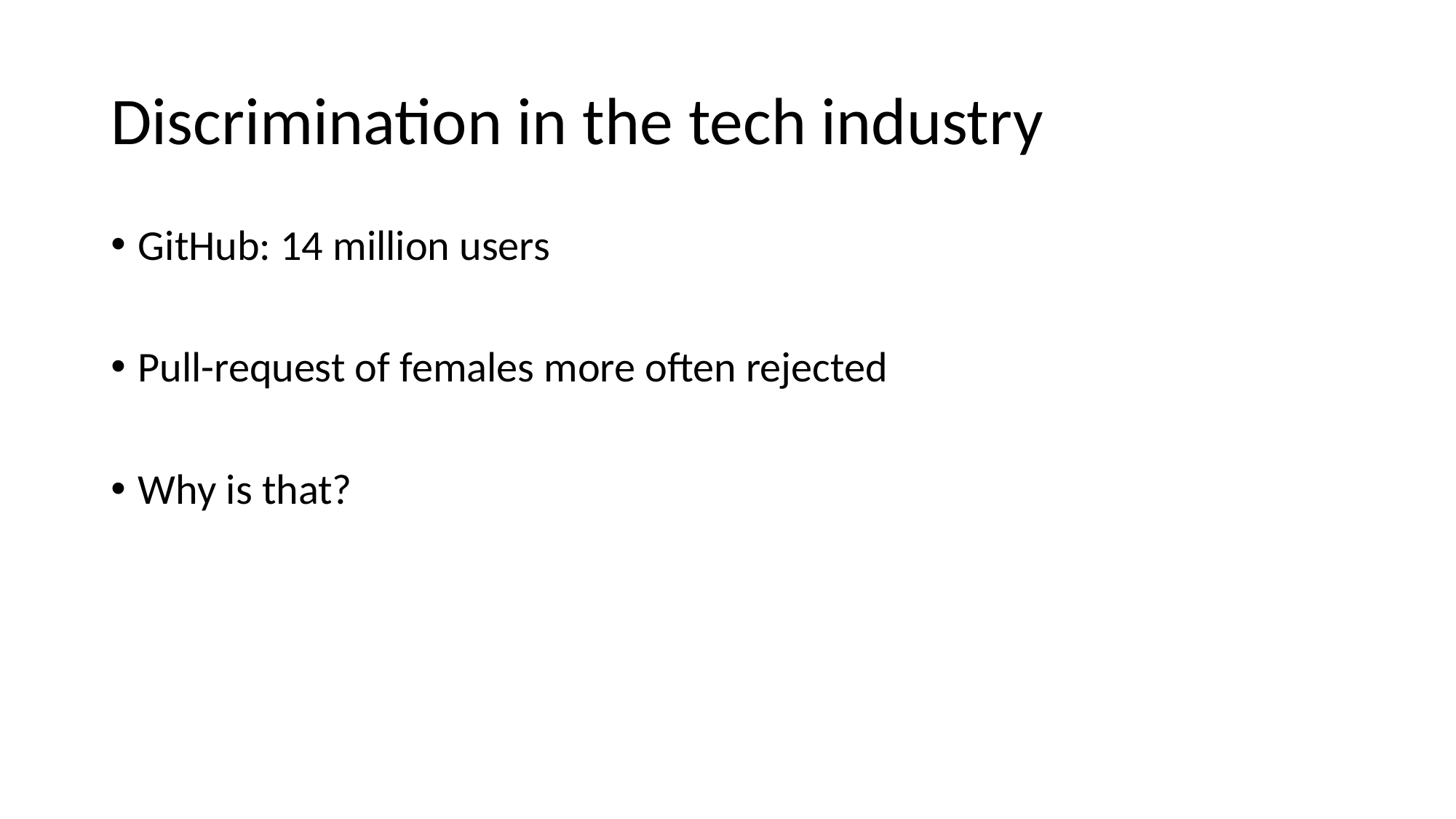

# Discrimination in the tech industry
GitHub: 14 million users

Pull-request of females more often rejected

Why is that?